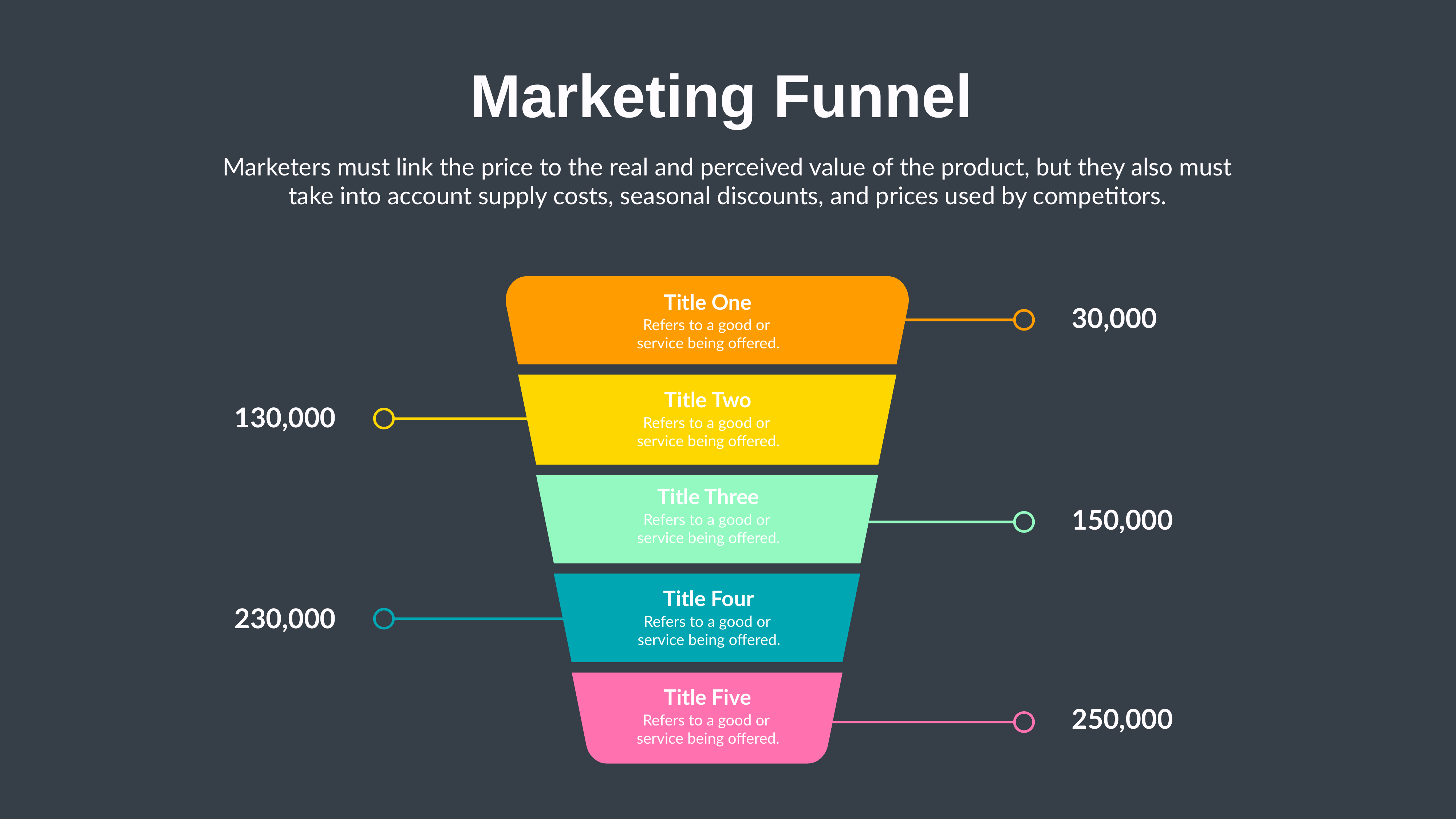

Marketing Funnel
Marketers must link the price to the real and perceived value of the product, but they also must take into account supply costs, seasonal discounts, and prices used by competitors.

Title One
30,000

Refers to a good or
service being offered.

Title Two
130,000

Refers to a good or
service being offered.

Title Three
150,000
Refers to a good or
service being offered.

Title Four
230,000

Refers to a good or
service being offered.

Title Five
250,000
Refers to a good or
service being offered.